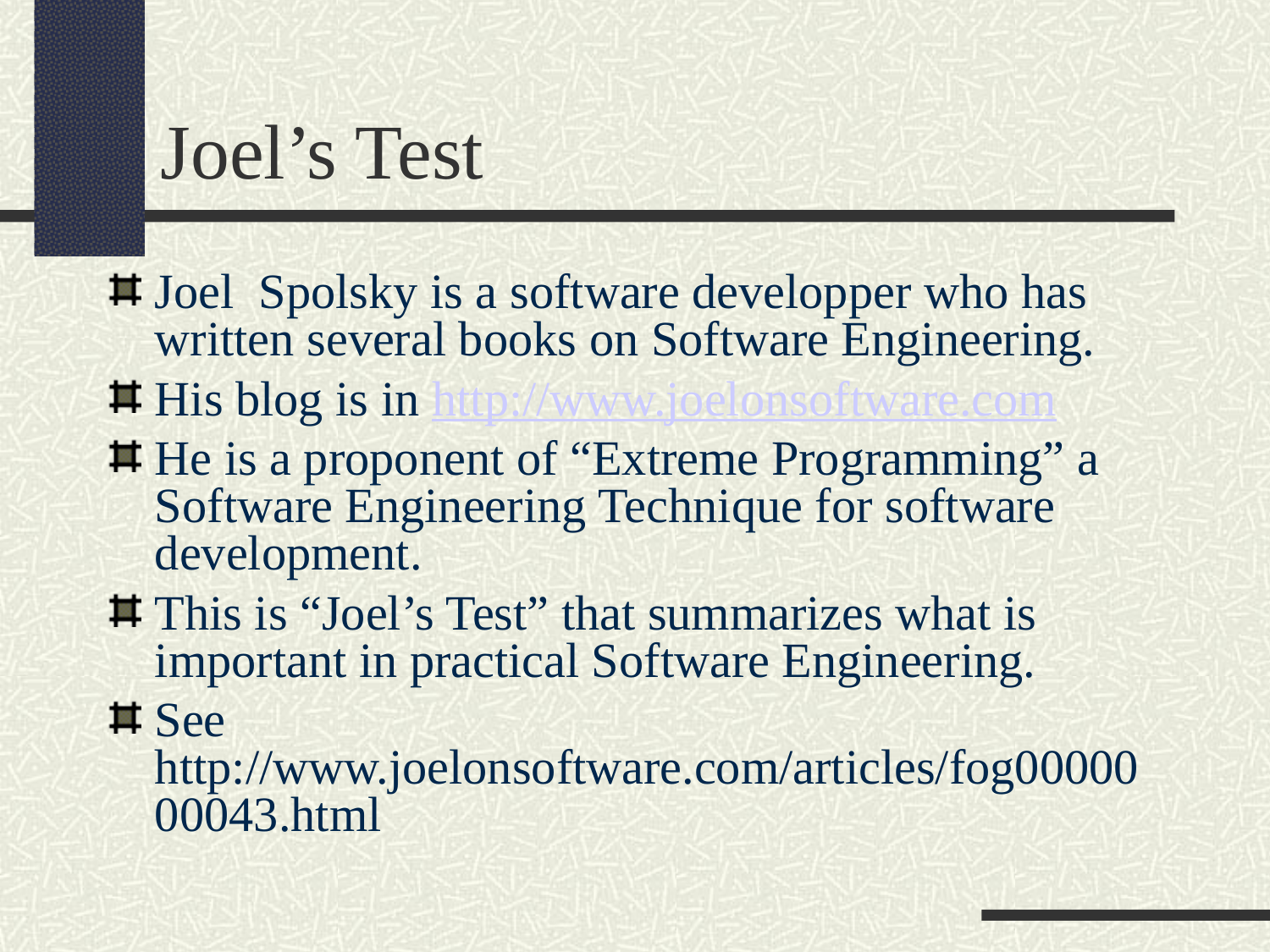

Joel’s Test
Joel  Spolsky is a software developper who has written several books on Software Engineering.
His blog is in http://www.joelonsoftware.com
He is a proponent of “Extreme Programming” a Software Engineering Technique for software development.
This is “Joel’s Test” that summarizes what is important in practical Software Engineering.
See http://www.joelonsoftware.com/articles/fog0000000043.html